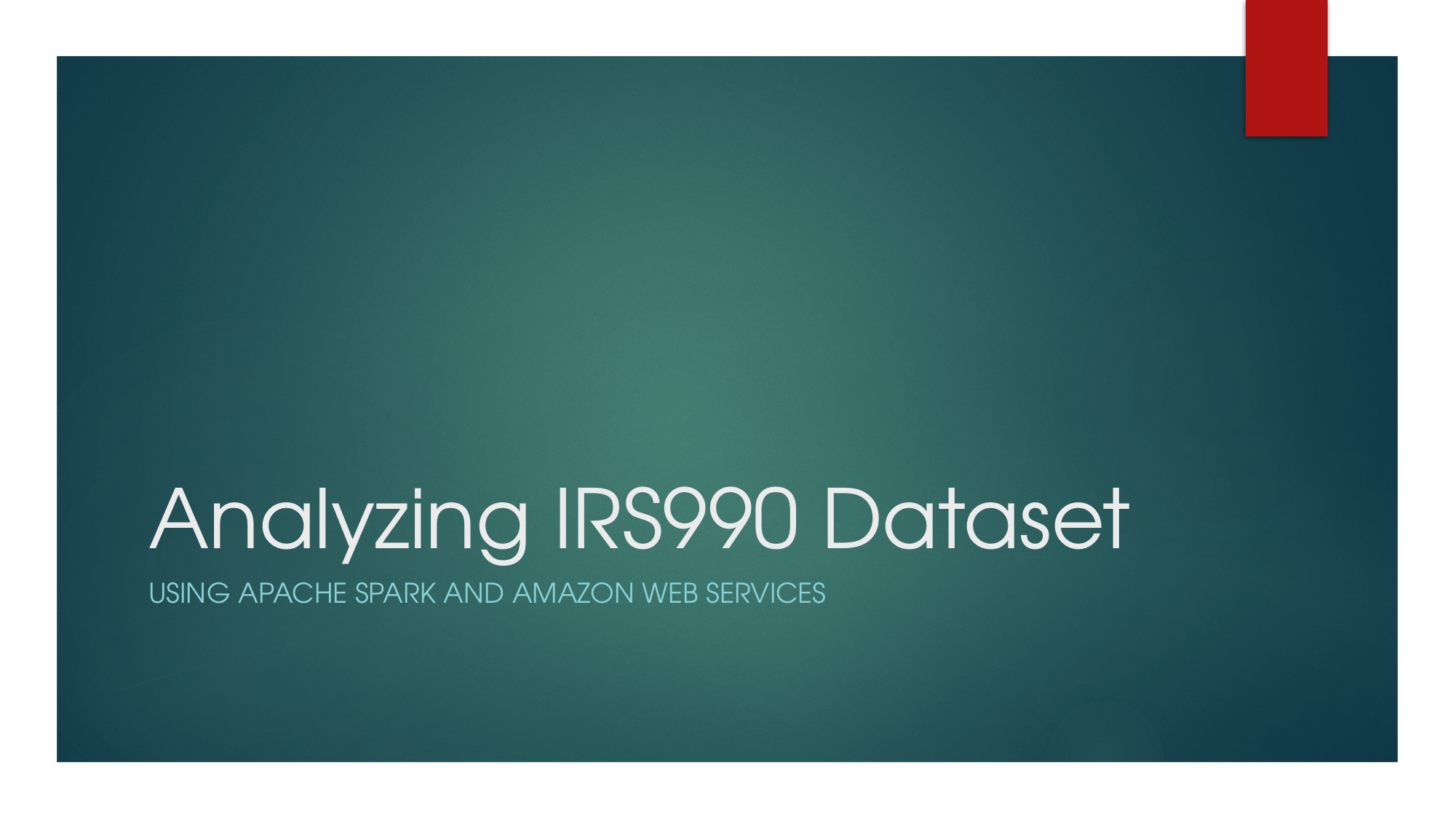

# Analyzing IRS990 Dataset
Using apache spark and amazon web services